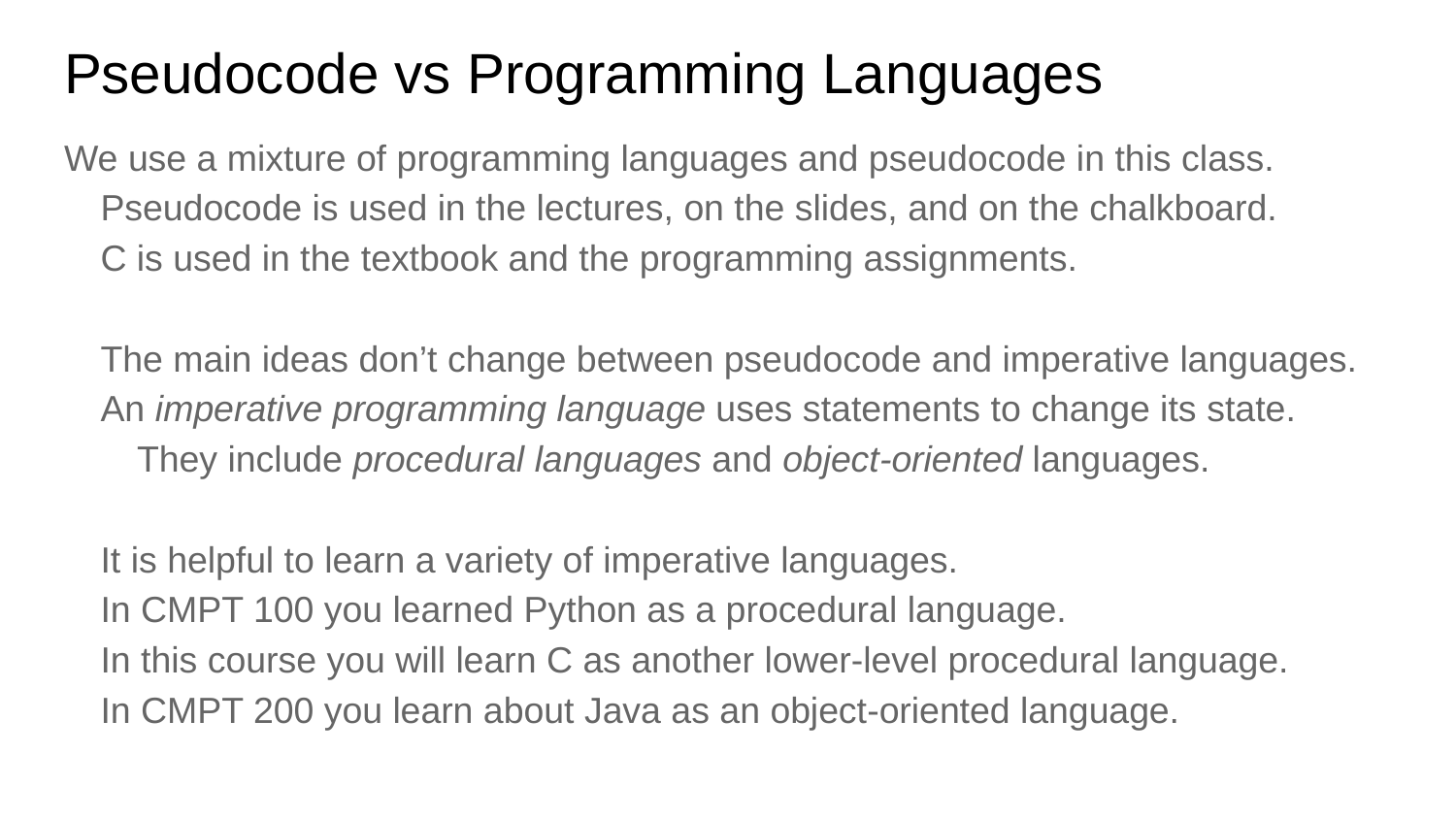

# Pseudocode vs Programming Languages
We use a mixture of programming languages and pseudocode in this class.
Pseudocode is used in the lectures, on the slides, and on the chalkboard.
C is used in the textbook and the programming assignments.

The main ideas don’t change between pseudocode and imperative languages.
An imperative programming language uses statements to change its state.  They include procedural languages and object-oriented languages.

It is helpful to learn a variety of imperative languages.
In CMPT 100 you learned Python as a procedural language.
In this course you will learn C as another lower-level procedural language.
In CMPT 200 you learn about Java as an object-oriented language.